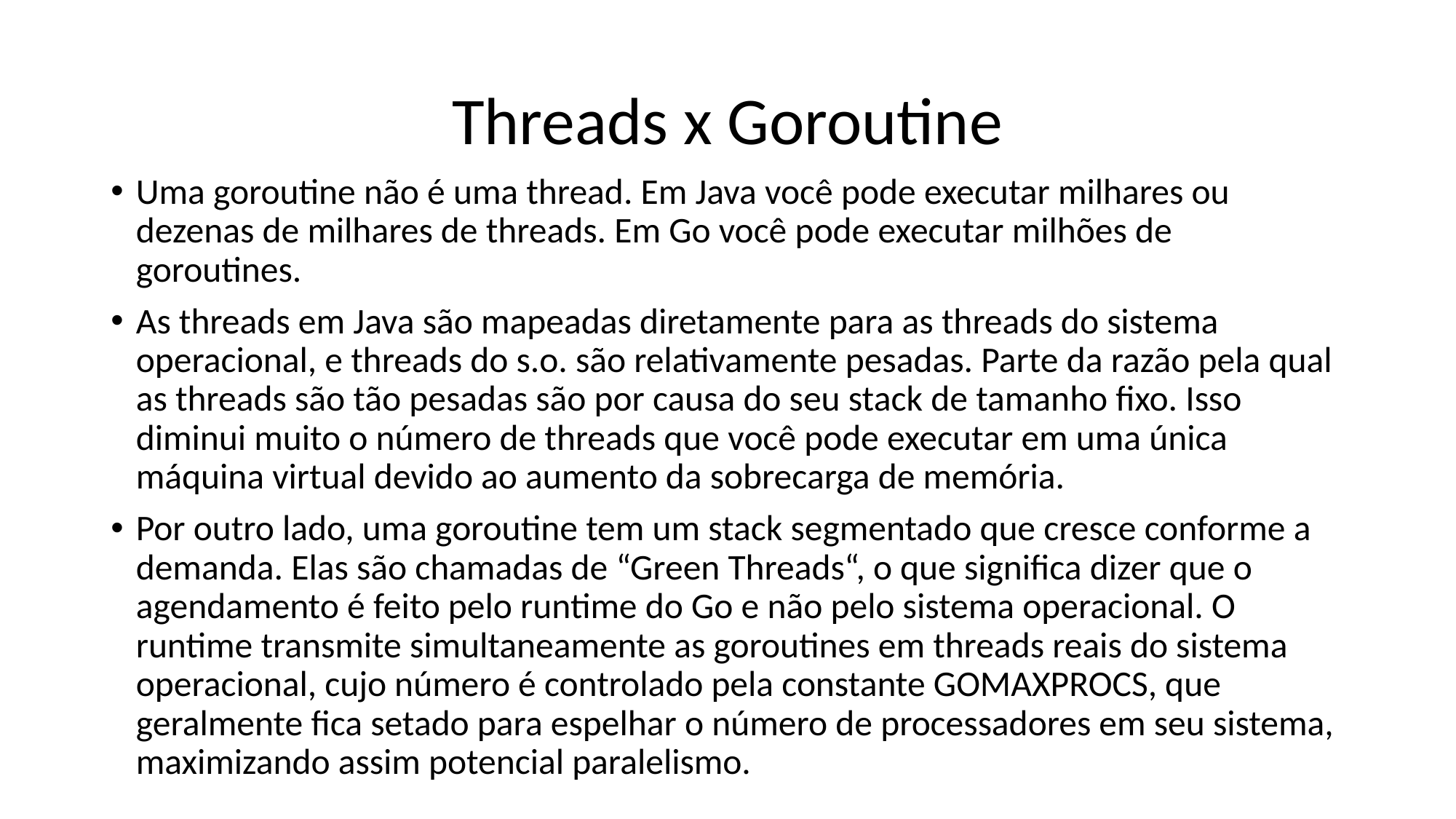

# Threads x Goroutine
Uma goroutine não é uma thread. Em Java você pode executar milhares ou dezenas de milhares de threads. Em Go você pode executar milhões de goroutines.
As threads em Java são mapeadas diretamente para as threads do sistema operacional, e threads do s.o. são relativamente pesadas. Parte da razão pela qual as threads são tão pesadas são por causa do seu stack de tamanho fixo. Isso diminui muito o número de threads que você pode executar em uma única máquina virtual devido ao aumento da sobrecarga de memória.
Por outro lado, uma goroutine tem um stack segmentado que cresce conforme a demanda. Elas são chamadas de “Green Threads“, o que significa dizer que o agendamento é feito pelo runtime do Go e não pelo sistema operacional. O runtime transmite simultaneamente as goroutines em threads reais do sistema operacional, cujo número é controlado pela constante GOMAXPROCS, que geralmente fica setado para espelhar o número de processadores em seu sistema, maximizando assim potencial paralelismo.